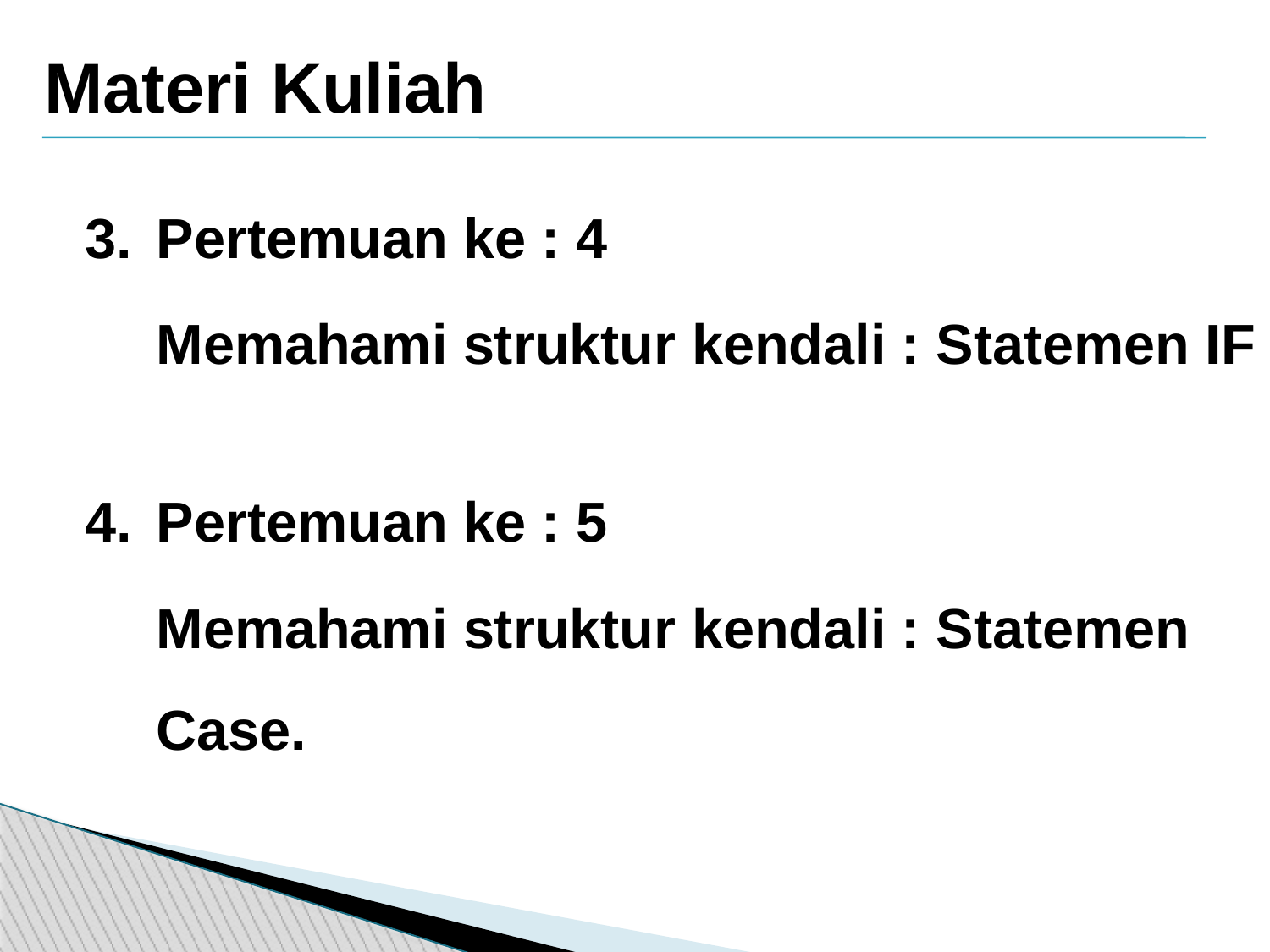

Materi Kuliah

3.	Pertemuan ke : 4
	Memahami struktur kendali : Statemen IF

4.	Pertemuan ke : 5
	Memahami struktur kendali : Statemen Case.